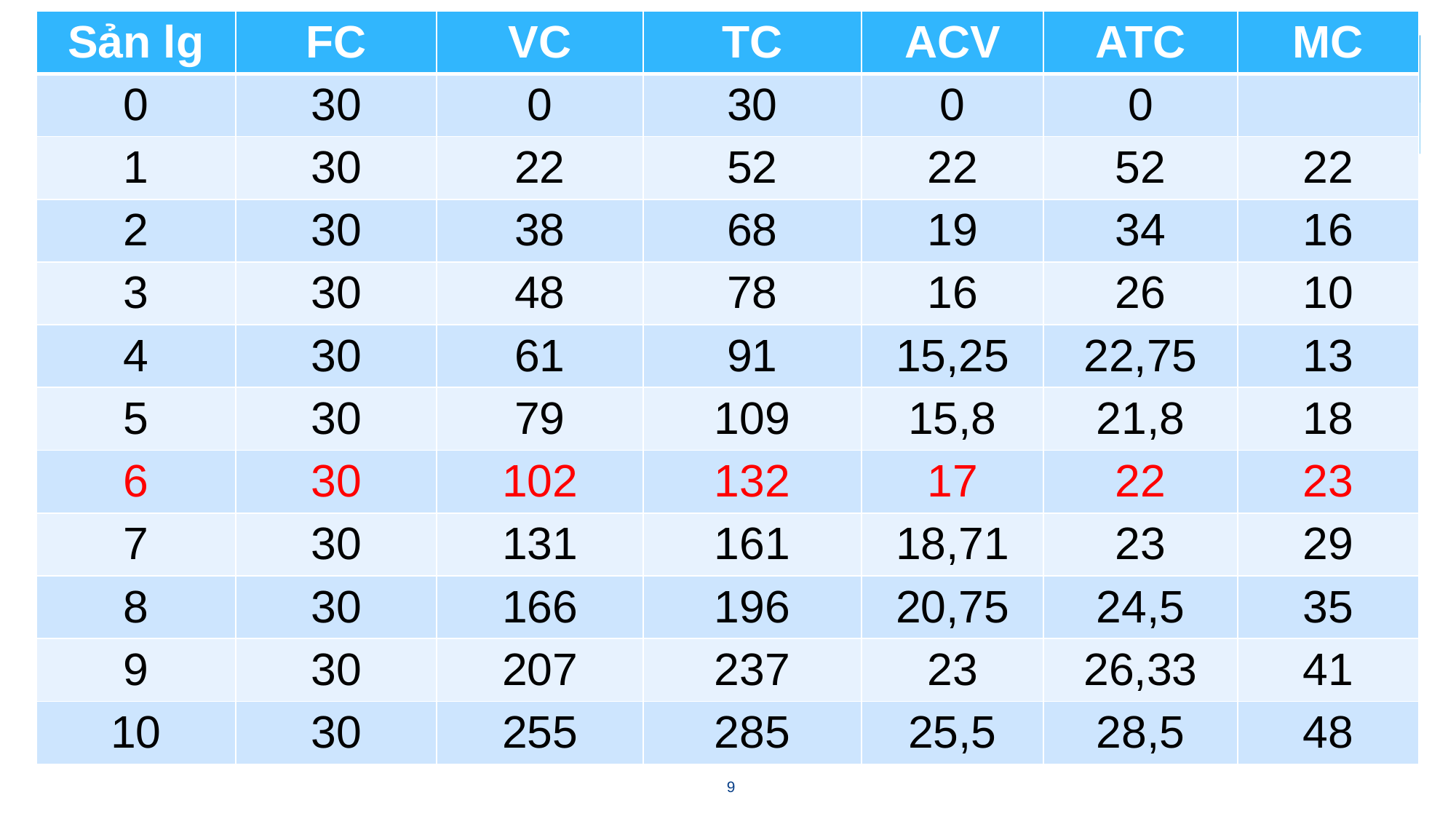

| Sản lg | FC | VC | TC | ACV | ATC | MC |
| --- | --- | --- | --- | --- | --- | --- |
| 0 | 30 | 0 | 30 | 0 | 0 |  |
| 1 | 30 | 22 | 52 | 22 | 52 | 22 |
| 2 | 30 | 38 | 68 | 19 | 34 | 16 |
| 3 | 30 | 48 | 78 | 16 | 26 | 10 |
| 4 | 30 | 61 | 91 | 15,25 | 22,75 | 13 |
| 5 | 30 | 79 | 109 | 15,8 | 21,8 | 18 |
| 6 | 30 | 102 | 132 | 17 | 22 | 23 |
| 7 | 30 | 131 | 161 | 18,71 | 23 | 29 |
| 8 | 30 | 166 | 196 | 20,75 | 24,5 | 35 |
| 9 | 30 | 207 | 237 | 23 | 26,33 | 41 |
| 10 | 30 | 255 | 285 | 25,5 | 28,5 | 48 |
9